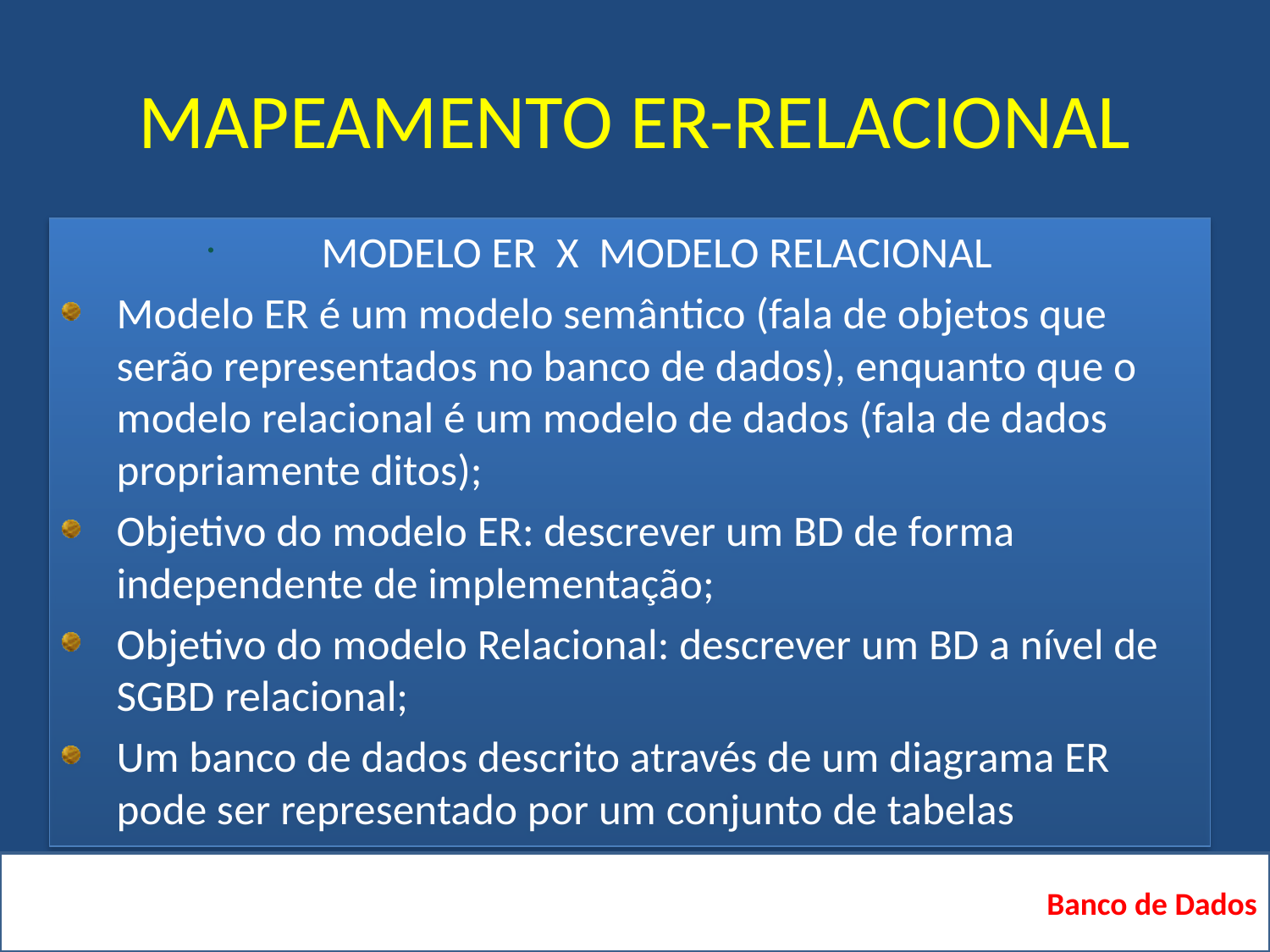

# MAPEAMENTO ER-RELACIONAL
MODELO ER  X  MODELO RELACIONAL
Modelo ER é um modelo semântico (fala de objetos que serão representados no banco de dados), enquanto que o modelo relacional é um modelo de dados (fala de dados propriamente ditos);
Objetivo do modelo ER: descrever um BD de forma independente de implementação;
Objetivo do modelo Relacional: descrever um BD a nível de SGBD relacional;
Um banco de dados descrito através de um diagrama ER pode ser representado por um conjunto de tabelas
Banco de Dados